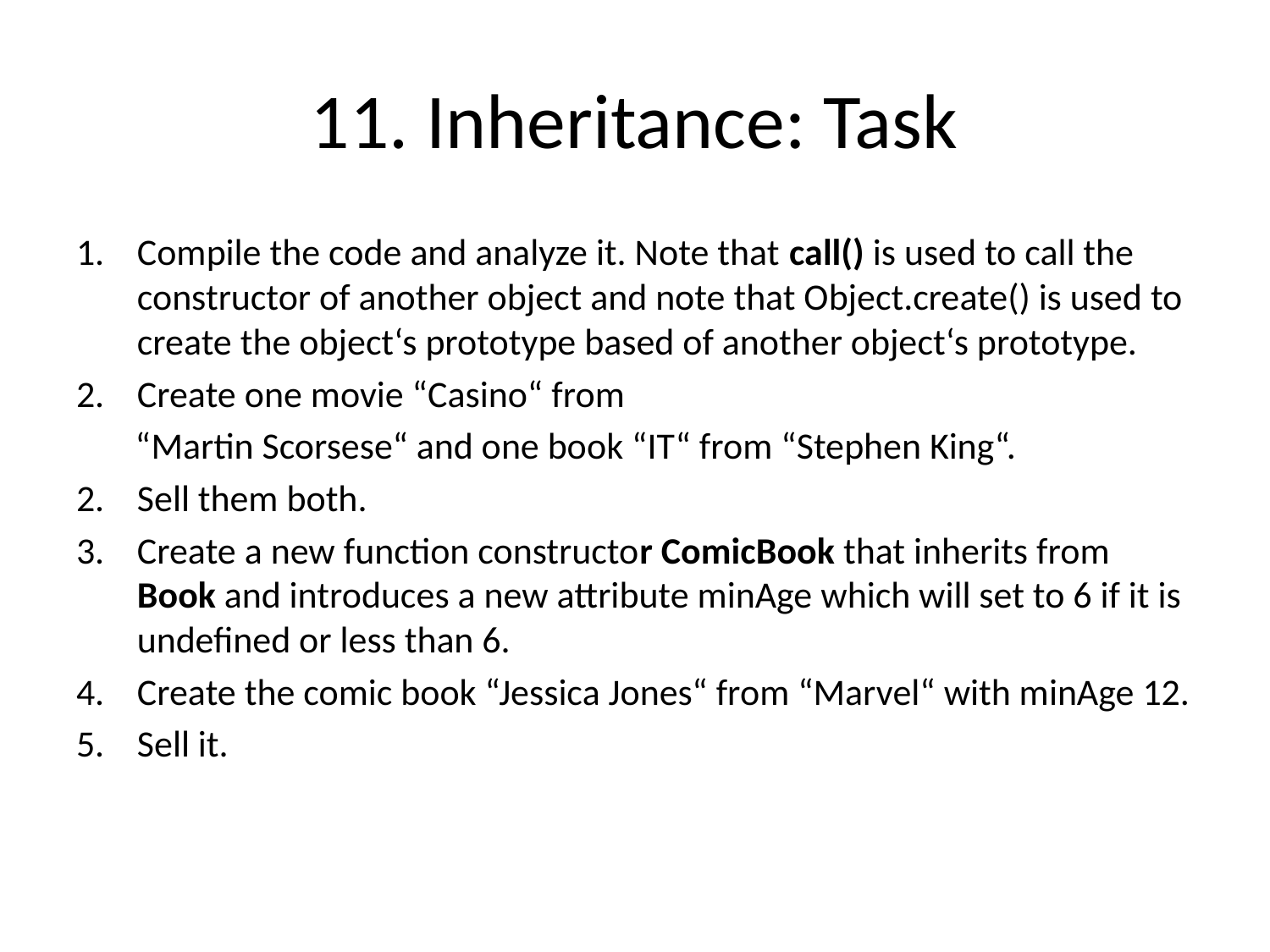

# 11. Inheritance: Task
Compile the code and analyze it. Note that call() is used to call the constructor of another object and note that Object.create() is used to create the object‘s prototype based of another object‘s prototype.
Create one movie “Casino“ from
       “Martin Scorsese“ and one book “IT“ from “Stephen King“.
Sell them both.
Create a new function constructor ComicBook that inherits from Book and introduces a new attribute minAge which will set to 6 if it is undefined or less than 6.
Create the comic book “Jessica Jones“ from “Marvel“ with minAge 12.
Sell it.